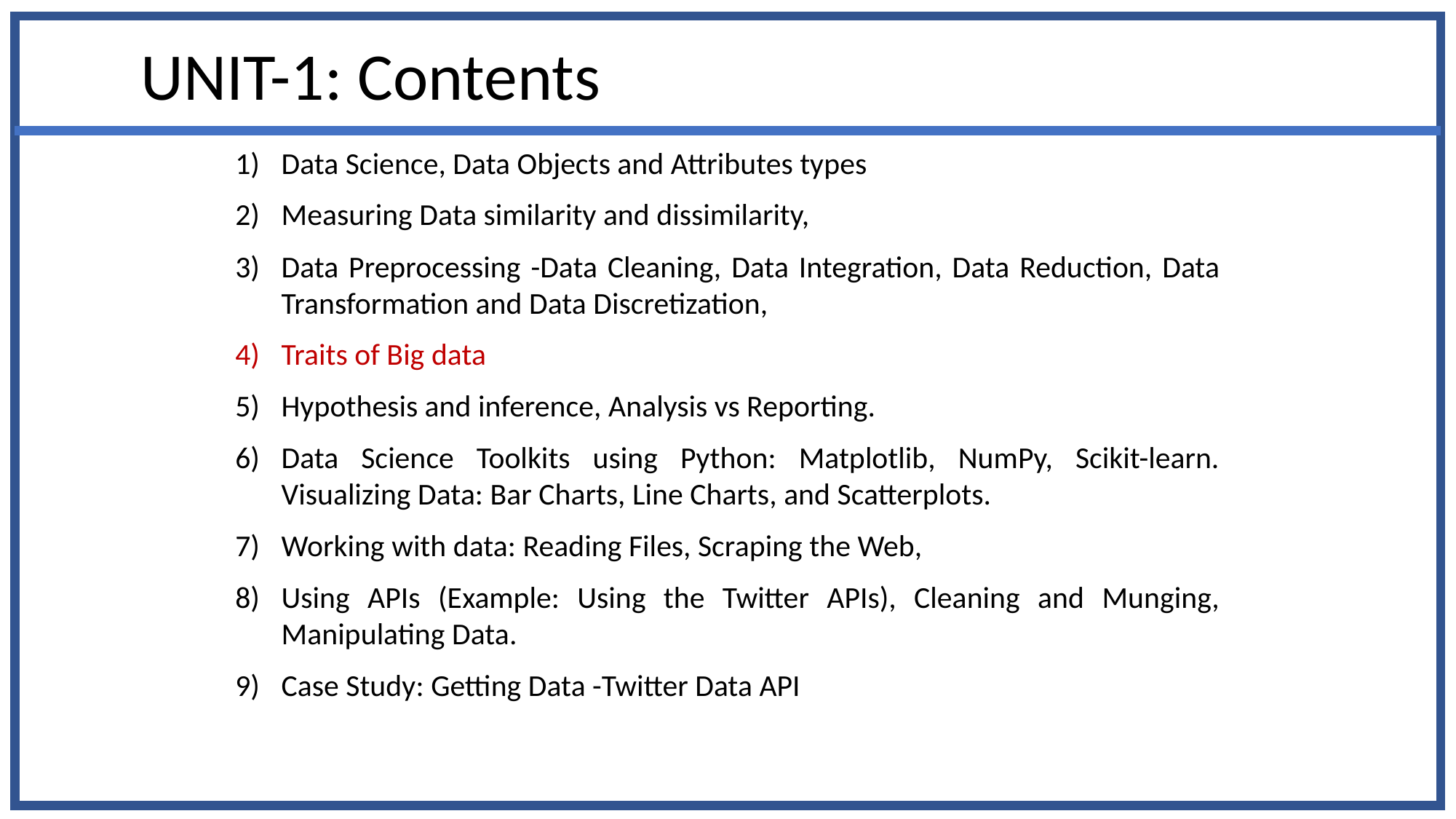

# UNIT-1: Contents
Data Science, Data Objects and Attributes types
Measuring Data similarity and dissimilarity,
Data Preprocessing -Data Cleaning, Data Integration, Data Reduction, Data Transformation and Data Discretization,
Traits of Big data
Hypothesis and inference, Analysis vs Reporting.
Data Science Toolkits using Python: Matplotlib, NumPy, Scikit-learn. Visualizing Data: Bar Charts, Line Charts, and Scatterplots.
Working with data: Reading Files, Scraping the Web,
Using APIs (Example: Using the Twitter APIs), Cleaning and Munging, Manipulating Data.
Case Study: Getting Data -Twitter Data API